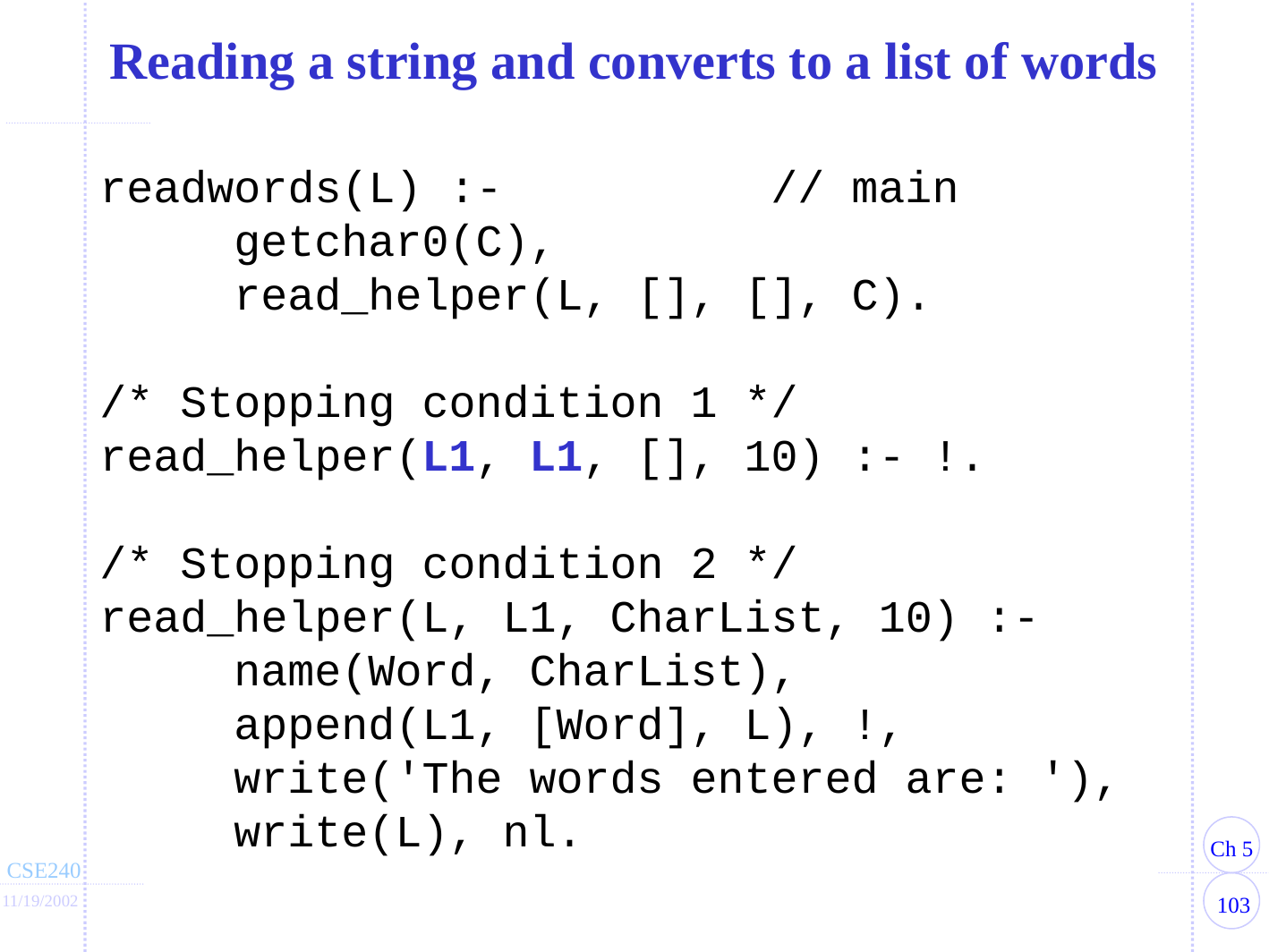

Reading a string and converts to a list of words
readwords(L) :-		// main
	getchar0(C),
     read_helper(L, [], [], C).

/* Stopping condition 1 */
read_helper(L1, L1, [], 10) :- !.

/* Stopping condition 2 */
read_helper(L, L1, CharList, 10) :-
     name(Word, CharList),
     append(L1, [Word], L), !,
     write('The words entered are: '),
     write(L), nl.